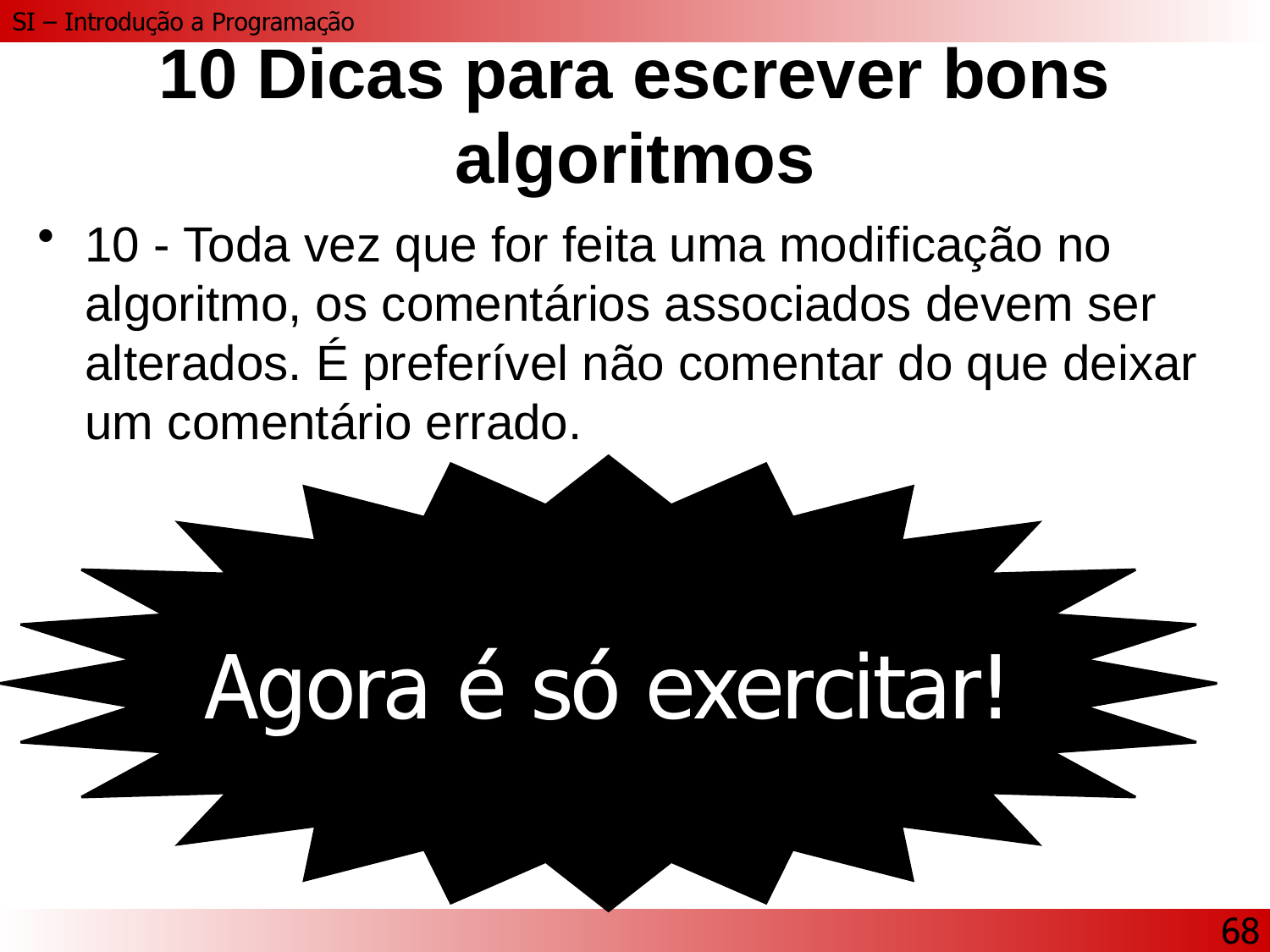

# 10 Dicas para escrever bons algoritmos
10 - Toda vez que for feita uma modificação no algoritmo, os comentários associados devem ser alterados. É preferível não comentar do que deixar um comentário errado.
Agora é só exercitar!
68